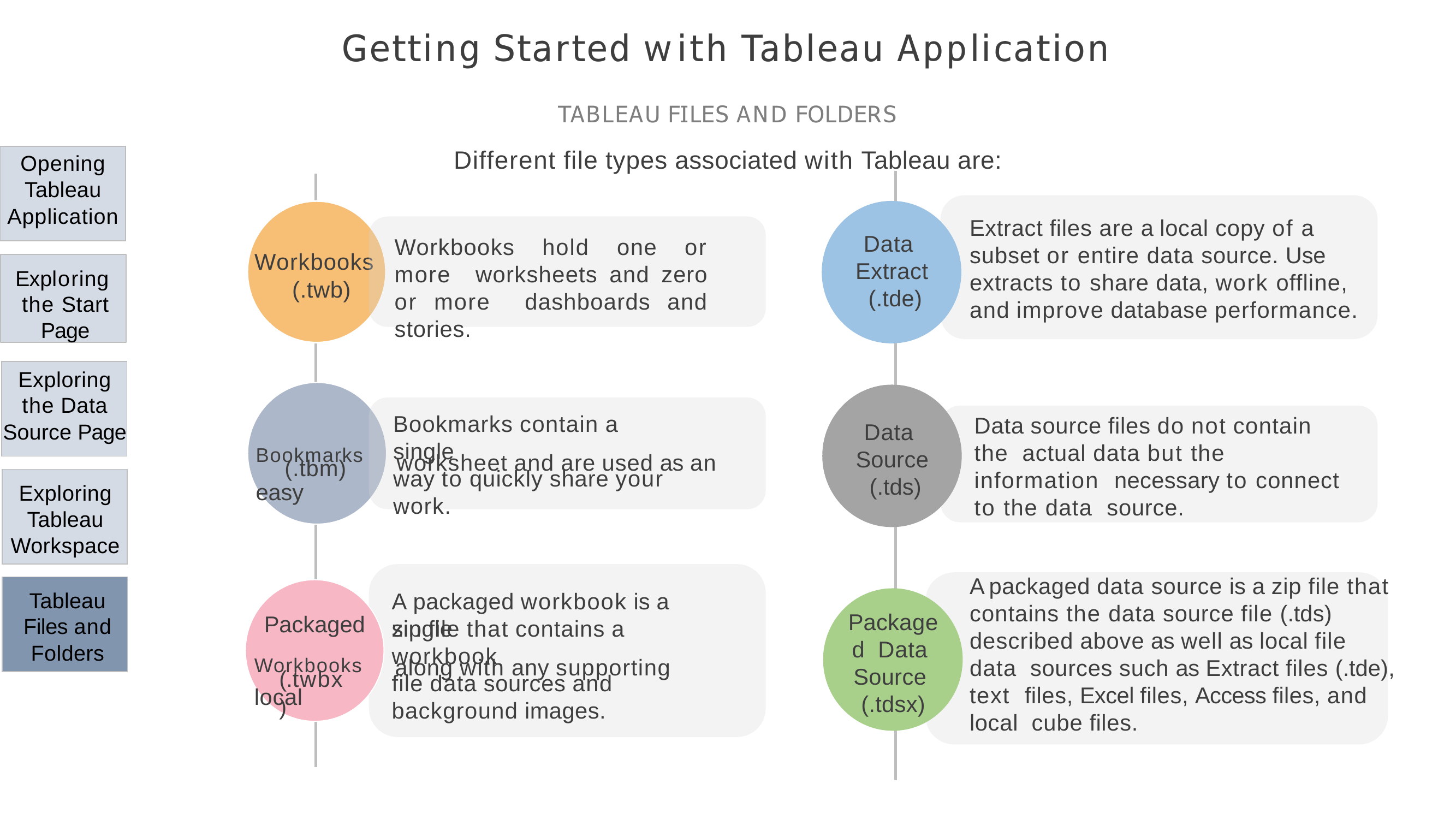

# Getting Started with Tableau Application
TABLEAU FILES AND FOLDERS
Different file types associated with Tableau are:
| Opening |
| --- |
| Tableau |
| Application |

Extract files are a local copy of a  subset or entire data source. Use  extracts to share data, work offline,  and improve database performance.

Data  Extract  (.tde)
Workbooks hold one or more  worksheets and zero or more  dashboards and stories.
Workbooks  (.twb)
Exploring  the Start  Page
| Exploring |
| --- |
| the Data |
| Source Page |

Bookmarks contain a single
Data source files do not contain the  actual data but the information  necessary to connect to the data  source.
Data  Source  (.tds)
Bookmarks	worksheet and are used as an easy
(.tbm)
way to quickly share your work.
| Exploring |
| --- |
| Tableau |
| Workspace |
A packaged data source is a zip file that  contains the data source file (.tds)  described above as well as local file data  sources such as Extract files (.tde), text  files, Excel files, Access files, and local  cube files.

| Tableau |
| --- |
| Files and |
| Folders |

A packaged workbook is a single

Packaged  Data  Source  (.tdsx)
Packaged
zip file that contains a workbook
Workbooks	along with any supporting local
(.twbx)
file data sources and
background images.